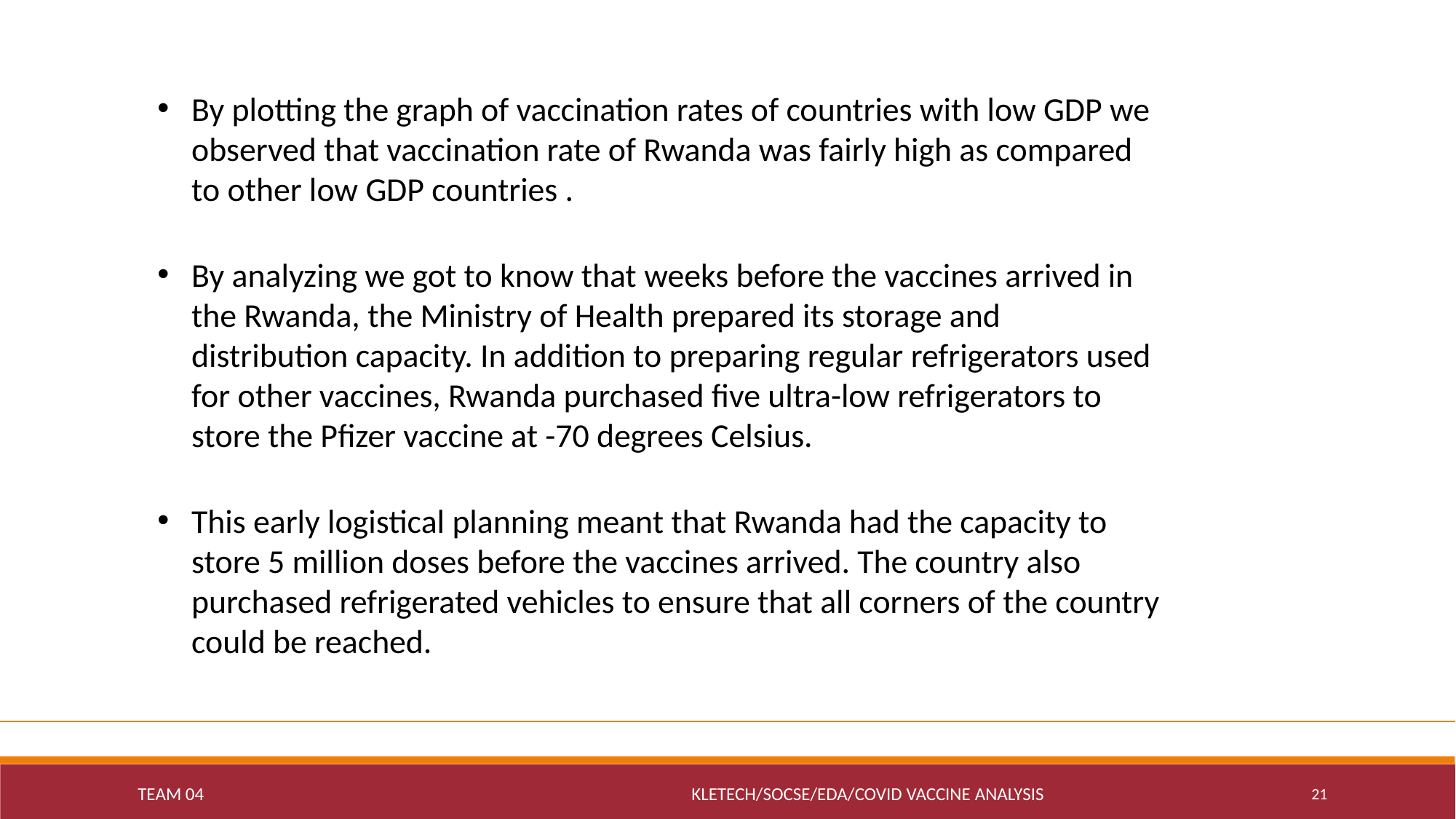

By plotting the graph of vaccination rates of countries with low GDP we observed that vaccination rate of Rwanda was fairly high as compared to other low GDP countries .

By analyzing we got to know that weeks before the vaccines arrived in the Rwanda, the Ministry of Health prepared its storage and distribution capacity. In addition to preparing regular refrigerators used for other vaccines, Rwanda purchased five ultra-low refrigerators to store the Pfizer vaccine at -70 degrees Celsius.

This early logistical planning meant that Rwanda had the capacity to store 5 million doses before the vaccines arrived. The country also purchased refrigerated vehicles to ensure that all corners of the country could be reached.
TEAM 04                                                                                                                     KLETECH/SOCSE/EDA/COVID VACCINE ANALYSIS
21